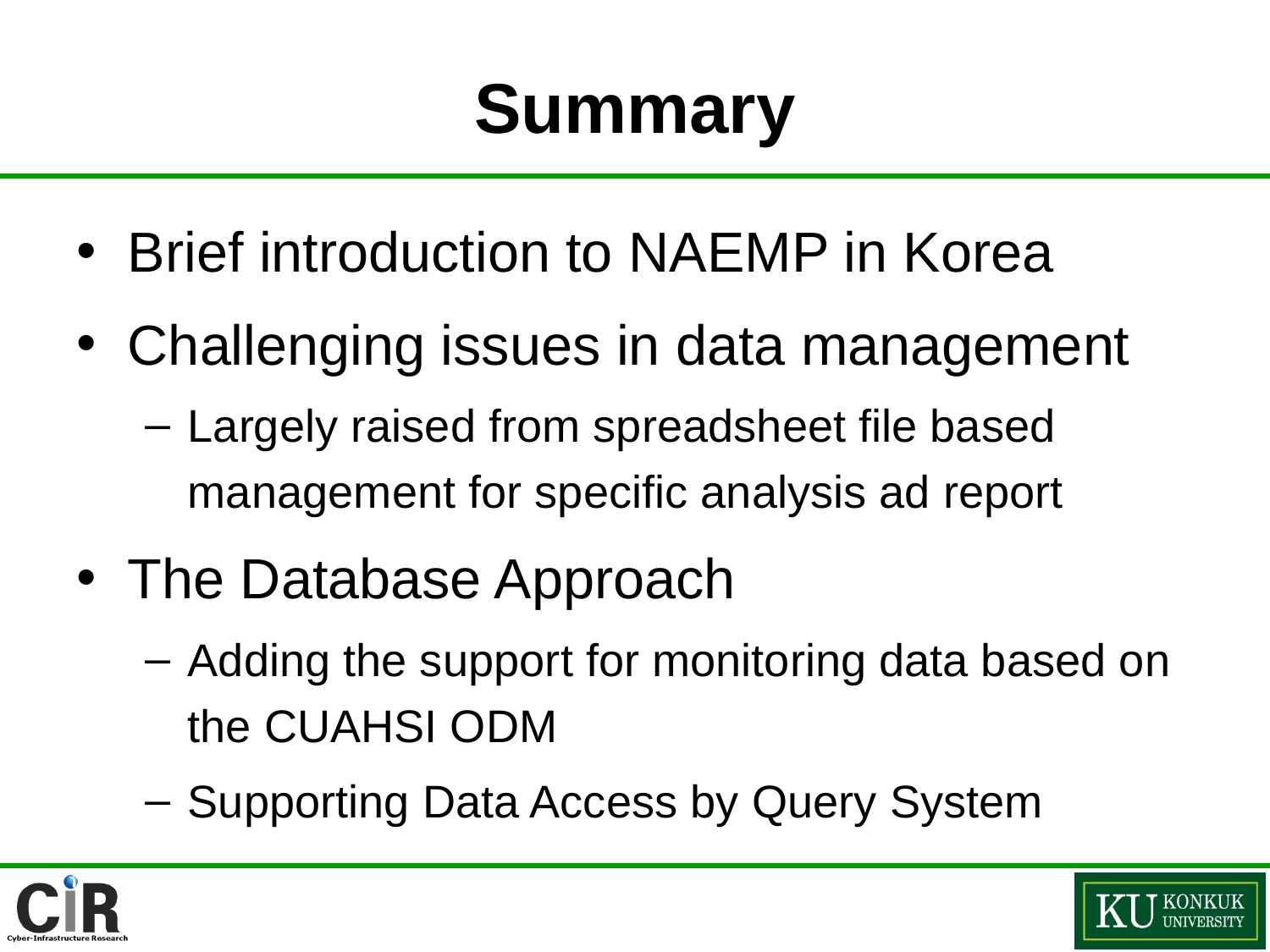

# Summary
Brief introduction to NAEMP in Korea
Challenging issues in data management
Largely raised from spreadsheet file based management for specific analysis ad report
The Database Approach
Adding the support for monitoring data based on the CUAHSI ODM
Supporting Data Access by Query System